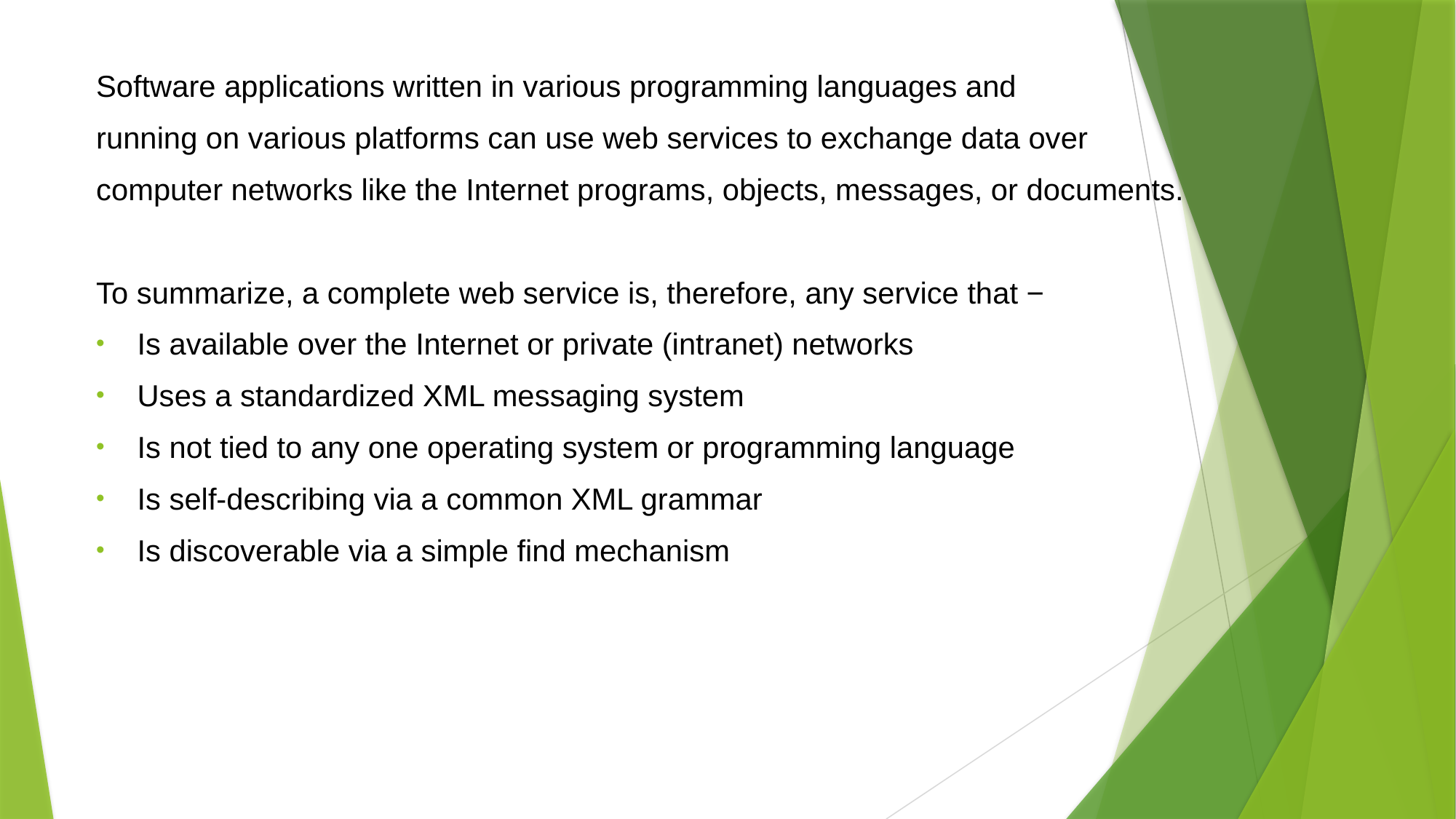

Software applications written in various programming languages and
running on various platforms can use web services to exchange data over
computer networks like the Internet programs, objects, messages, or documents.

To summarize, a complete web service is, therefore, any service that −
Is available over the Internet or private (intranet) networks
Uses a standardized XML messaging system
Is not tied to any one operating system or programming language
Is self-describing via a common XML grammar
Is discoverable via a simple find mechanism